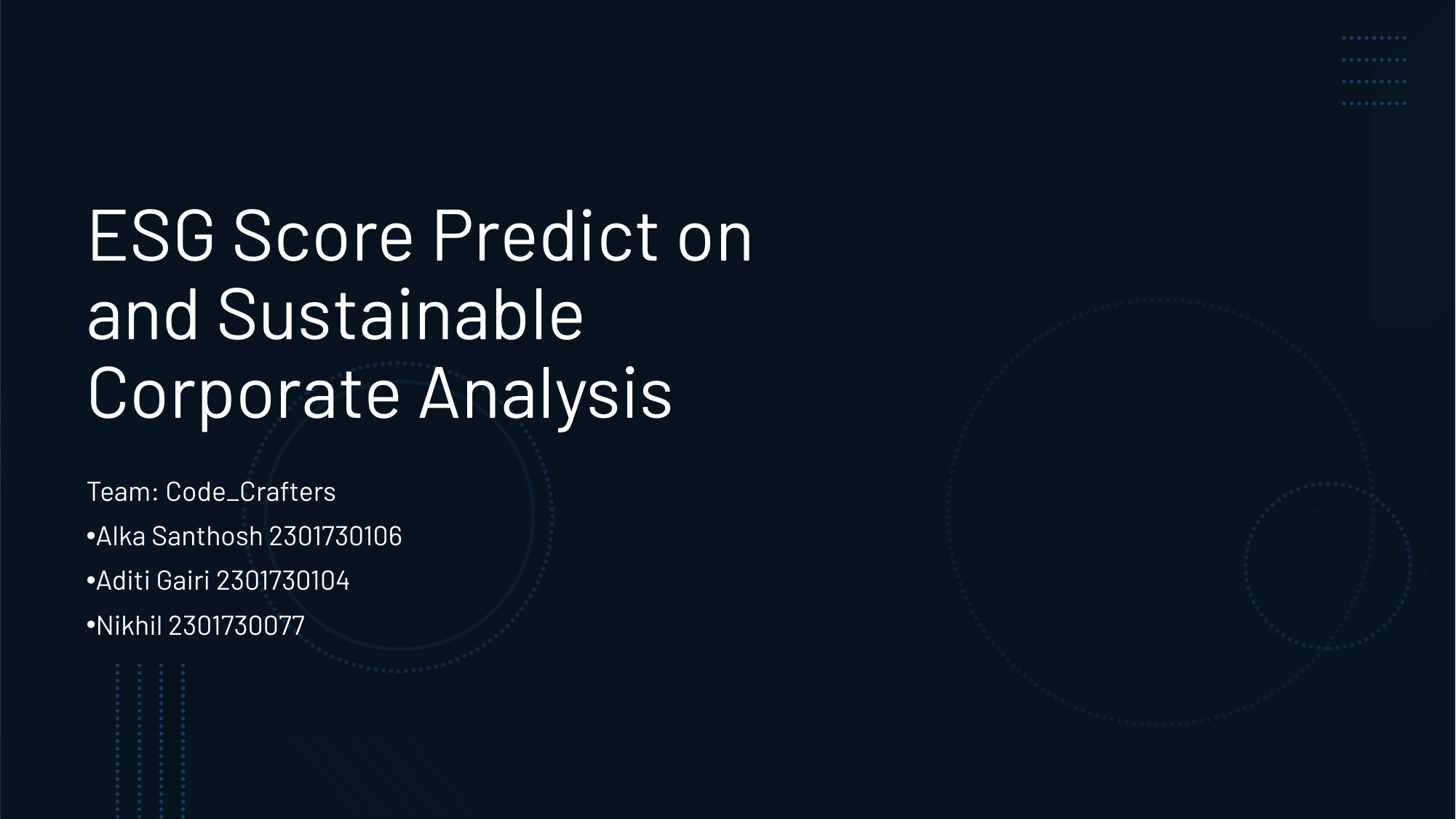

# ESG Score Predict on and Sustainable Corporate Analysis

Team: Code_Crafters
Alka Santhosh 2301730106
Aditi Gairi 2301730104
Nikhil 2301730077